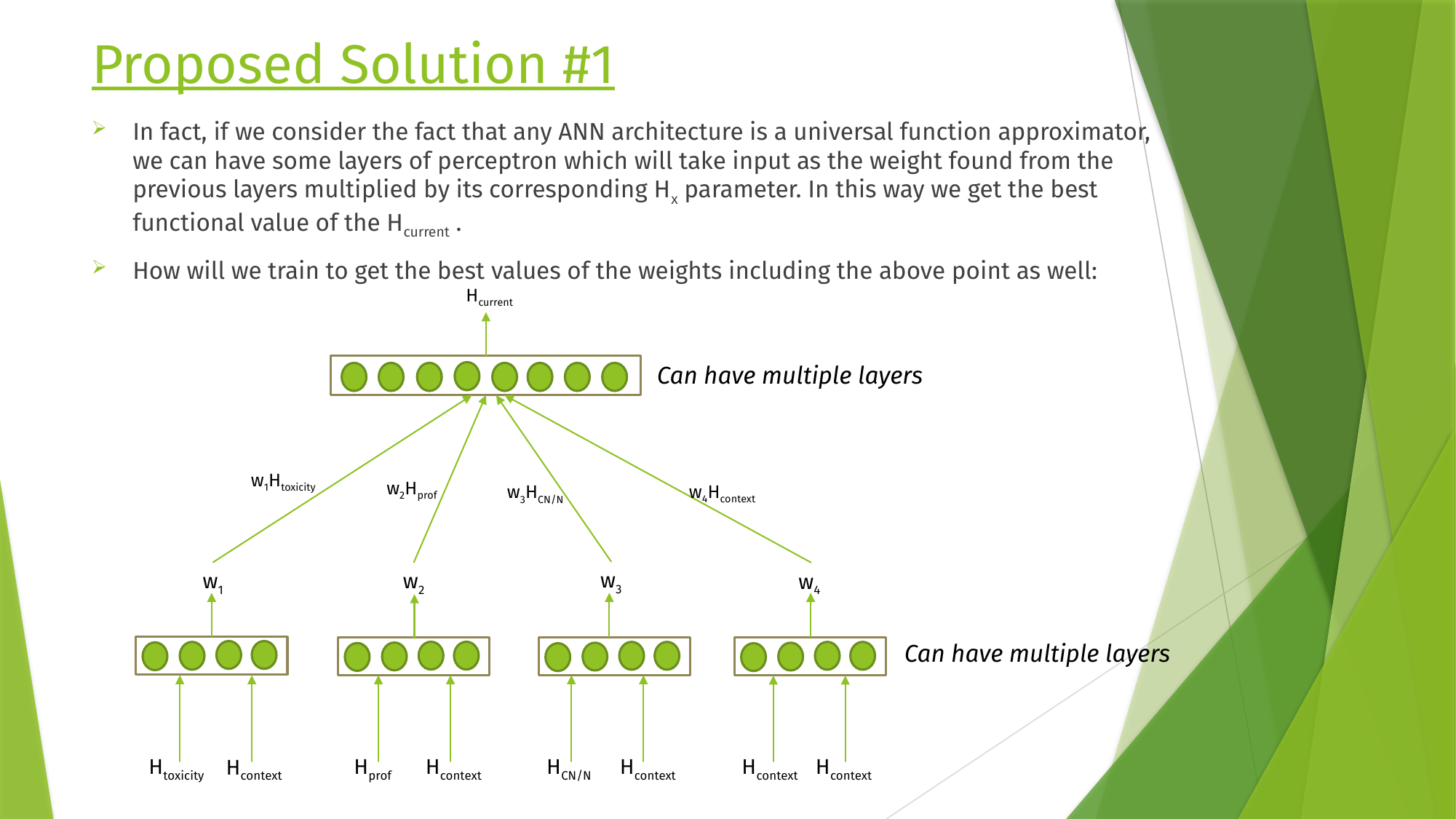

# Proposed Solution #1
In fact, if we consider the fact that any ANN architecture is a universal function approximator, we can have some layers of perceptron which will take input as the weight found from the previous layers multiplied by its corresponding Hx parameter. In this way we get the best functional value of the Hcurrent .
How will we train to get the best values of the weights including the above point as well:
Hcurrent
Can have multiple layers

w1Htoxicity
w2Hprof
w4Hcontext
w3HCN/N
w3
w1
w2
w4
Can have multiple layers

Htoxicity
Hprof
Hcontext
HCN/N
Hcontext
Hcontext
Hcontext
Hcontext